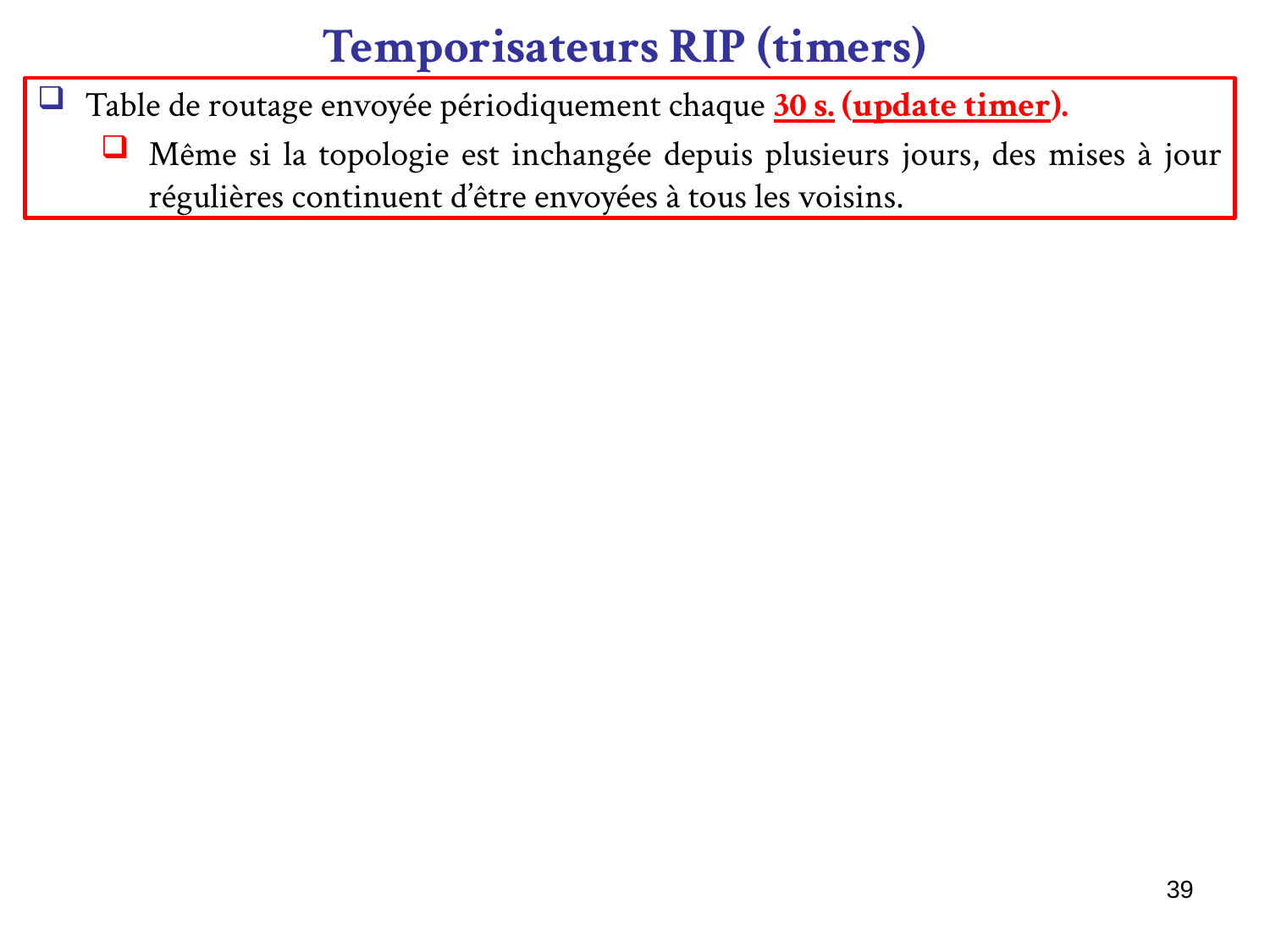

Temporisateurs RIP (timers)
Table de routage envoyée périodiquement chaque 30 s. (update timer).
Même si la topologie est inchangée depuis plusieurs jours, des mises à jour régulières continuent d’être envoyées à tous les voisins.

39